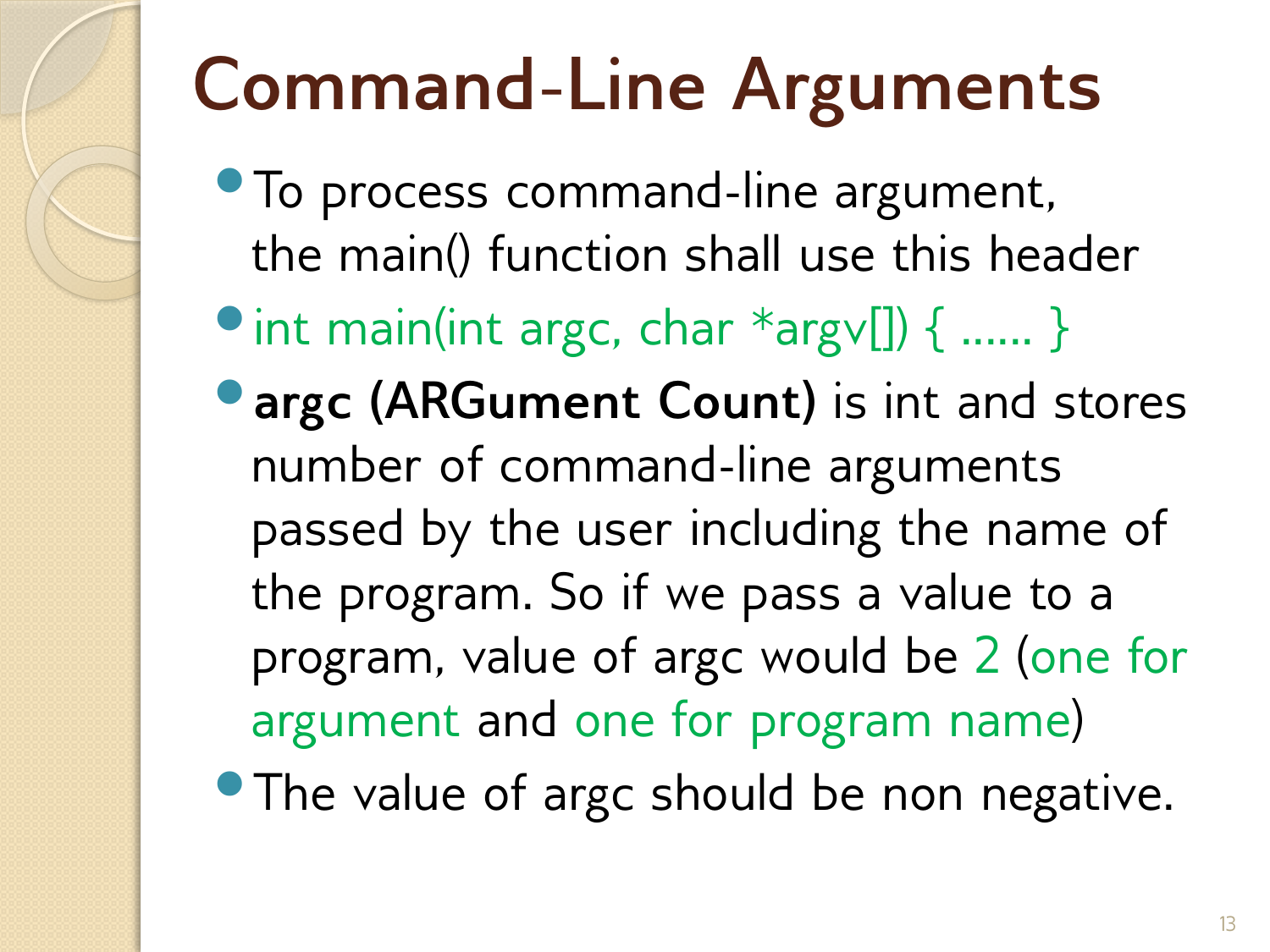

# Command-Line Arguments
To process command-line argument, the main() function shall use this header
int main(int argc, char *argv[]) { ...... }
argc (ARGument Count) is int and stores number of command-line arguments passed by the user including the name of the program. So if we pass a value to a program, value of argc would be 2 (one for argument and one for program name)
The value of argc should be non negative.

13